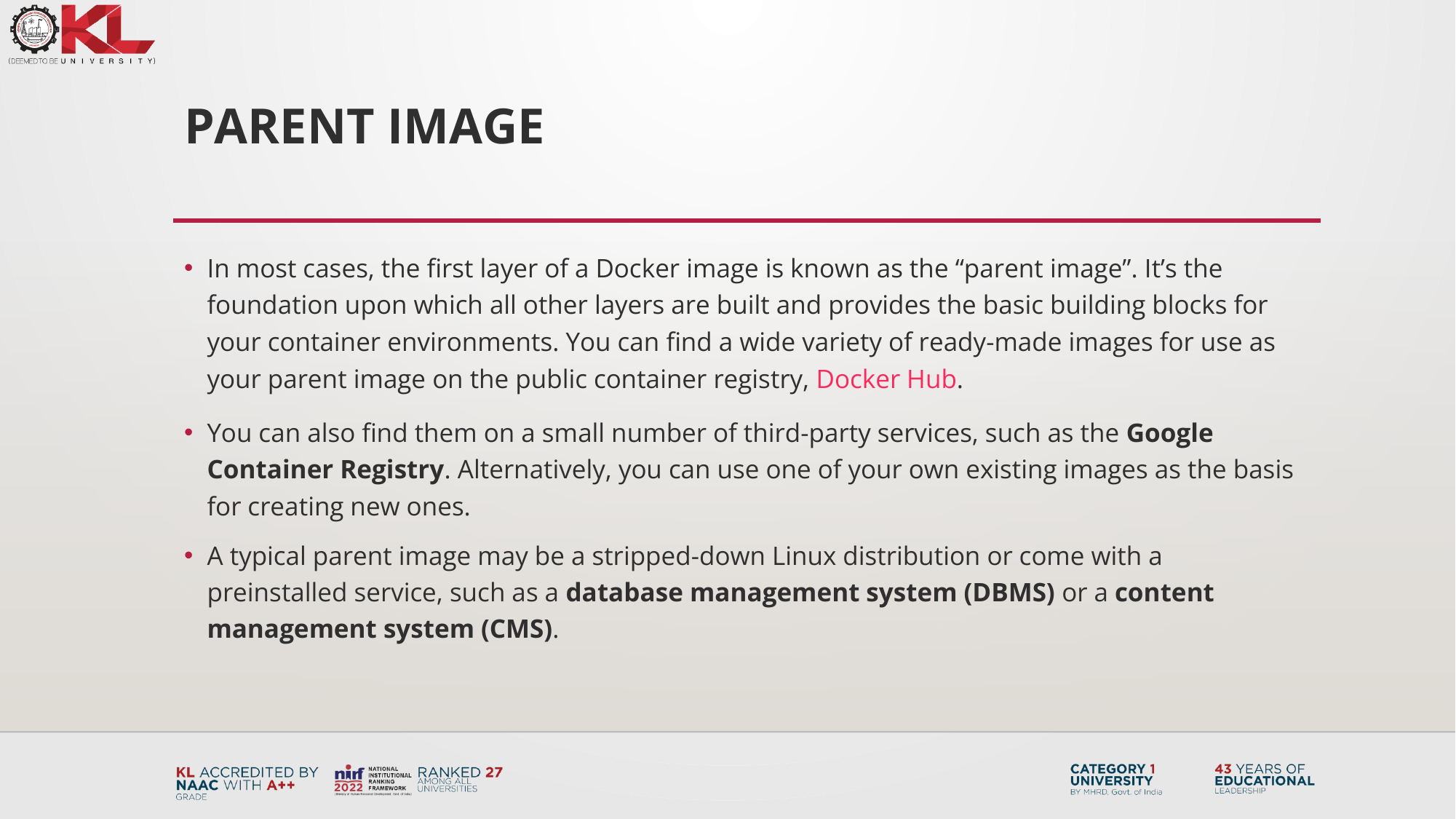

# Parent Image
In most cases, the first layer of a Docker image is known as the “parent image”. It’s the foundation upon which all other layers are built and provides the basic building blocks for your container environments. You can find a wide variety of ready-made images for use as your parent image on the public container registry, Docker Hub.
You can also find them on a small number of third-party services, such as the Google Container Registry. Alternatively, you can use one of your own existing images as the basis for creating new ones.
A typical parent image may be a stripped-down Linux distribution or come with a preinstalled service, such as a database management system (DBMS) or a content management system (CMS).